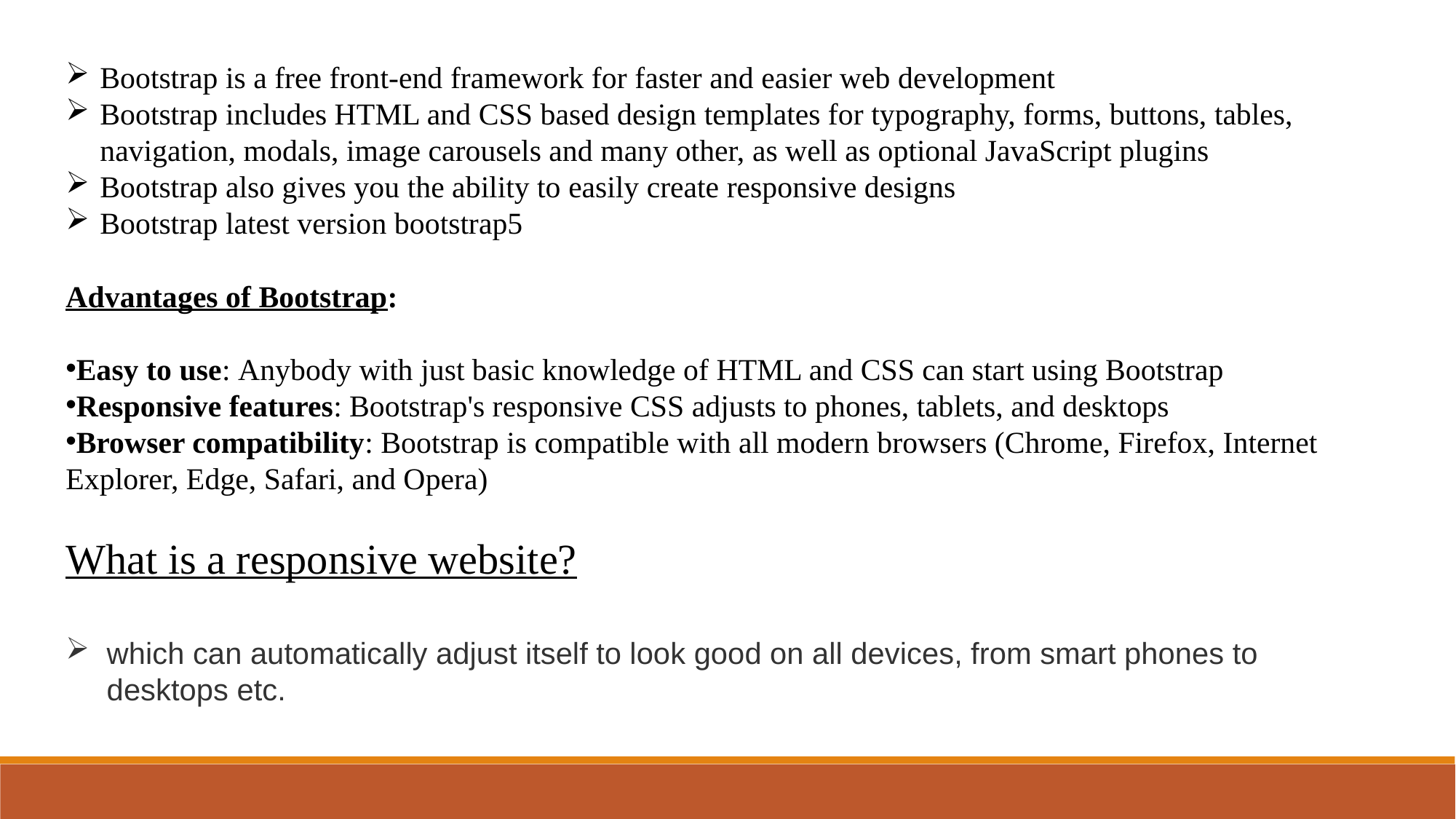

Bootstrap is a free front-end framework for faster and easier web development
Bootstrap includes HTML and CSS based design templates for typography, forms, buttons, tables, navigation, modals, image carousels and many other, as well as optional JavaScript plugins
Bootstrap also gives you the ability to easily create responsive designs
Bootstrap latest version bootstrap5

Advantages of Bootstrap:

Easy to use: Anybody with just basic knowledge of HTML and CSS can start using Bootstrap
Responsive features: Bootstrap's responsive CSS adjusts to phones, tablets, and desktops
Browser compatibility: Bootstrap is compatible with all modern browsers (Chrome, Firefox, Internet Explorer, Edge, Safari, and Opera)

What is a responsive website?

which can automatically adjust itself to look good on all devices, from smart phones to desktops etc.